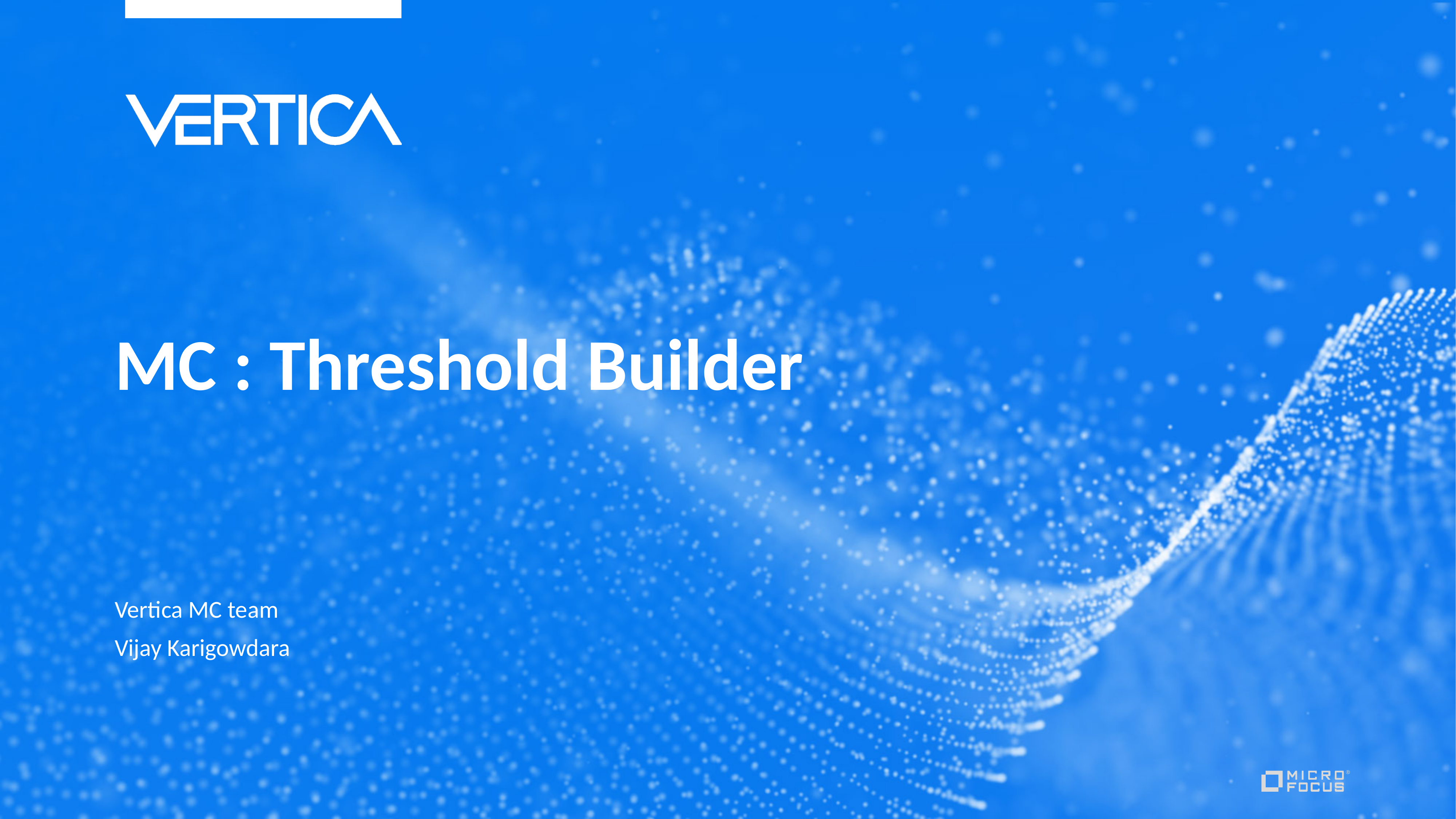

# MC : Threshold Builder
Vertica MC team
Vijay Karigowdara